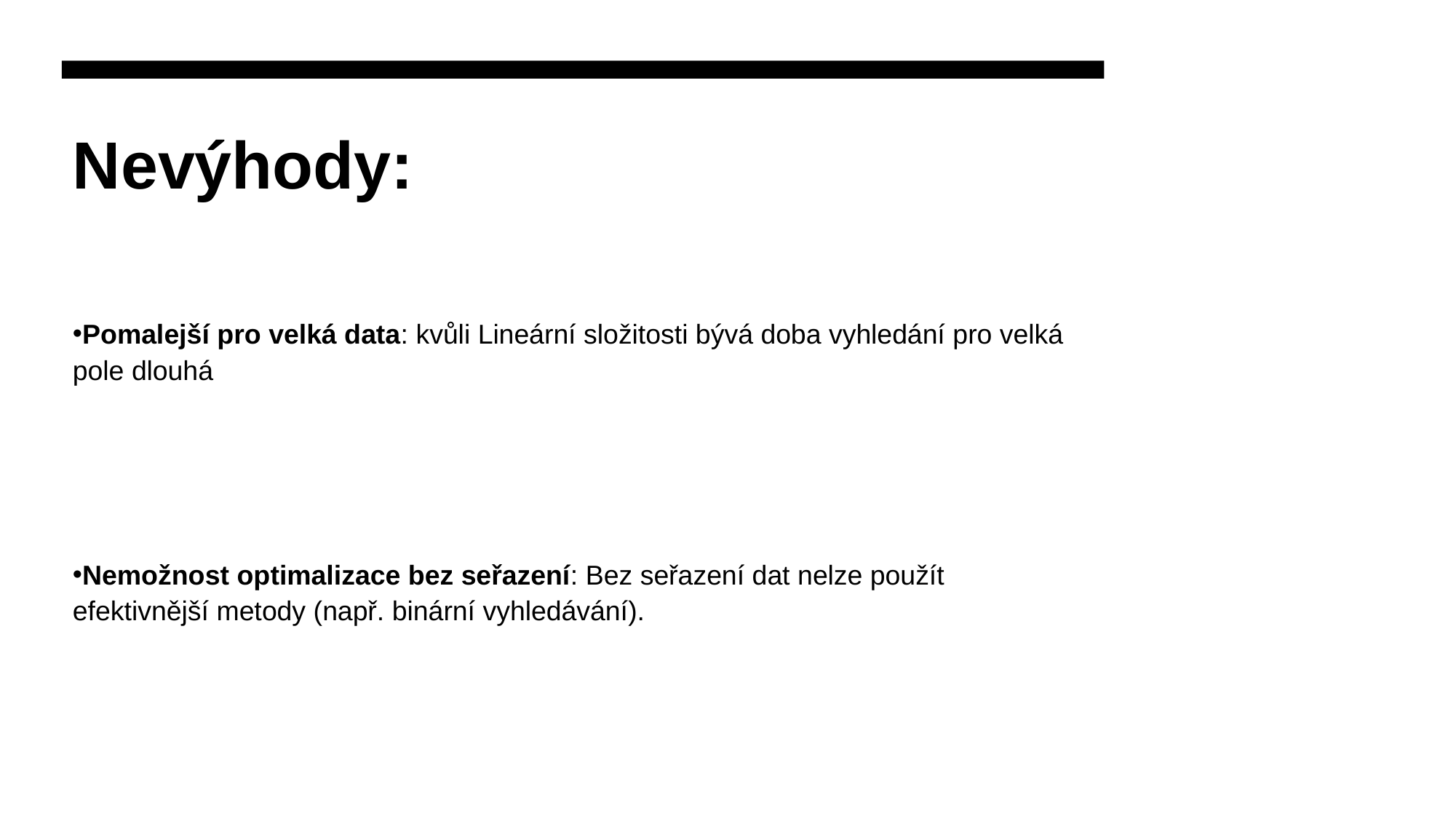

# Nevýhody:
Pomalejší pro velká data: kvůli Lineární složitosti bývá doba vyhledání pro velká pole dlouhá

Nemožnost optimalizace bez seřazení: Bez seřazení dat nelze použít efektivnější metody (např. binární vyhledávání).